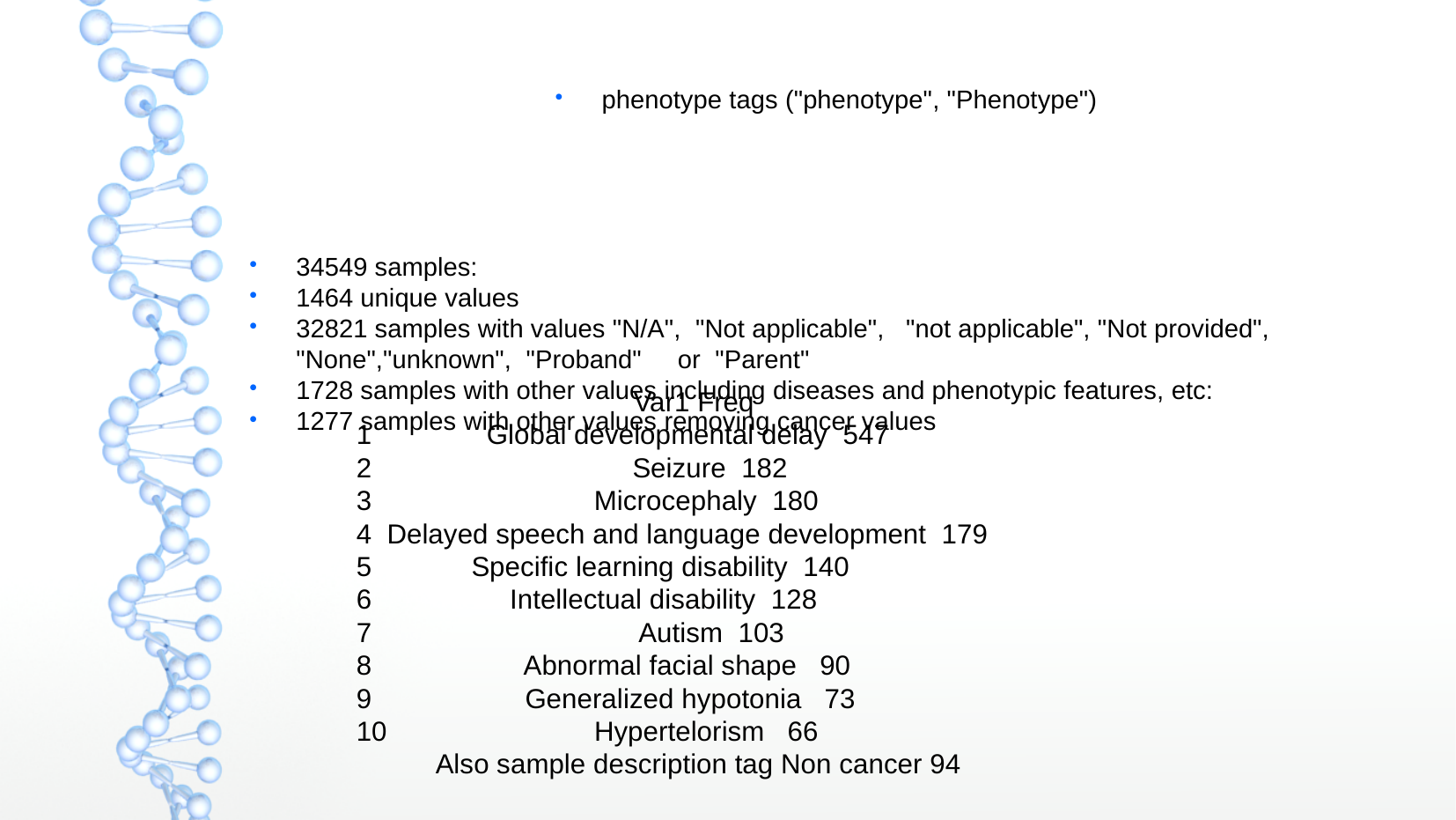

phenotype tags ("phenotype", "Phenotype")

34549 samples:
1464 unique values
32821 samples with values "N/A",  "Not applicable",   "not applicable", "Not provided", "None","unknown",  "Proband"     or  "Parent"
1728 samples with other values including diseases and phenotypic features, etc:
1277 samples with other values removing cancer values

                                    Var1 Freq
1               Global developmental delay  547
2                                  Seizure  182
3                             Microcephaly  180
4  Delayed speech and language development  179
5             Specific learning disability  140
6                  Intellectual disability  128
7                                   Autism  103
8                    Abnormal facial shape   90
9                    Generalized hypotonia   73
10                           Hypertelorism   66
Also sample description tag Non cancer 94